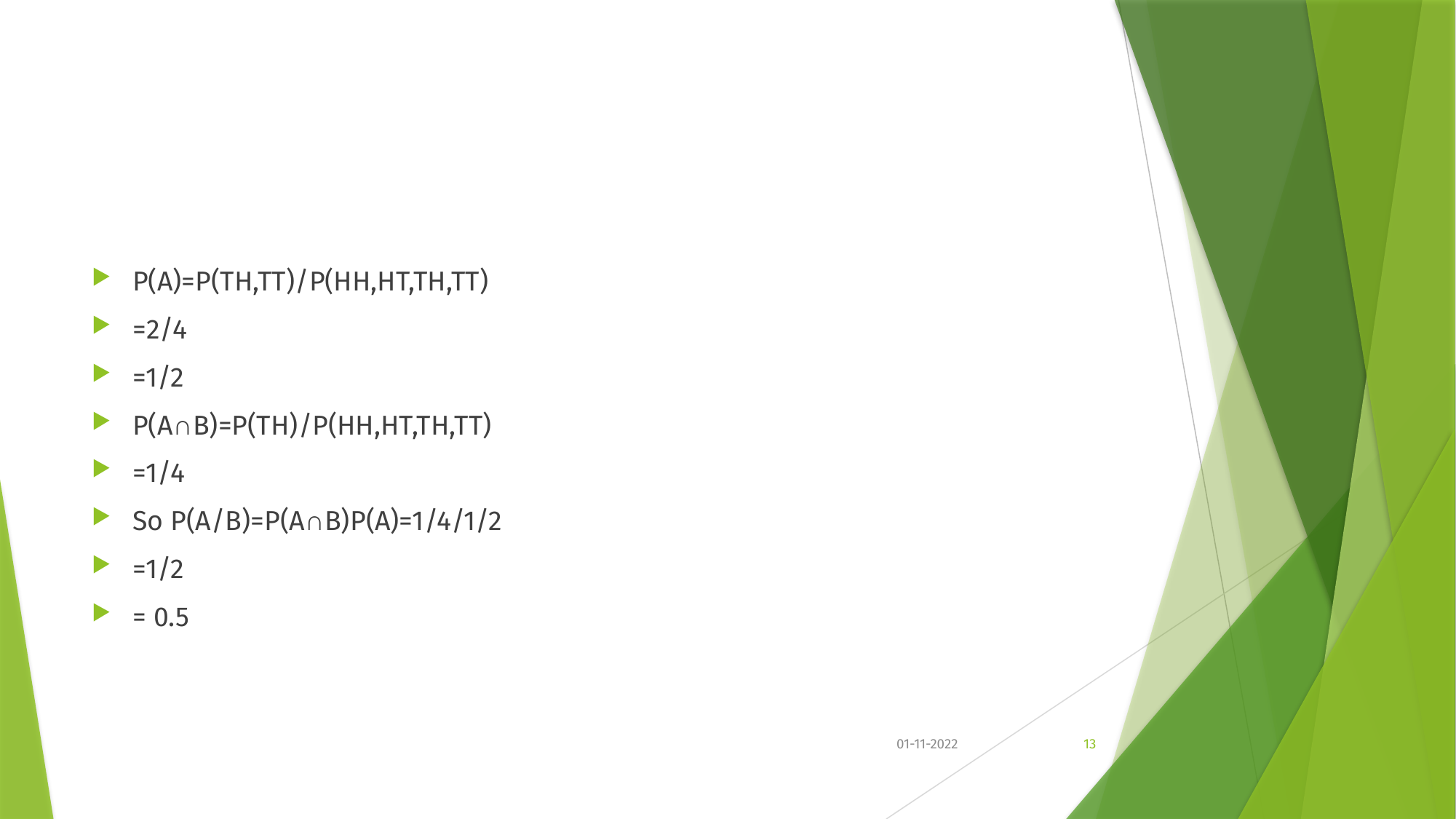

#
P(A)=P(TH,TT)/P(HH,HT,TH,TT)
=2/4
=1/2
P(A∩B)=P(TH)/P(HH,HT,TH,TT)
=1/4
So P(A/B)=P(A∩B)P(A)=1/4/1/2
=1/2
= 0.5
01-11-2022
13